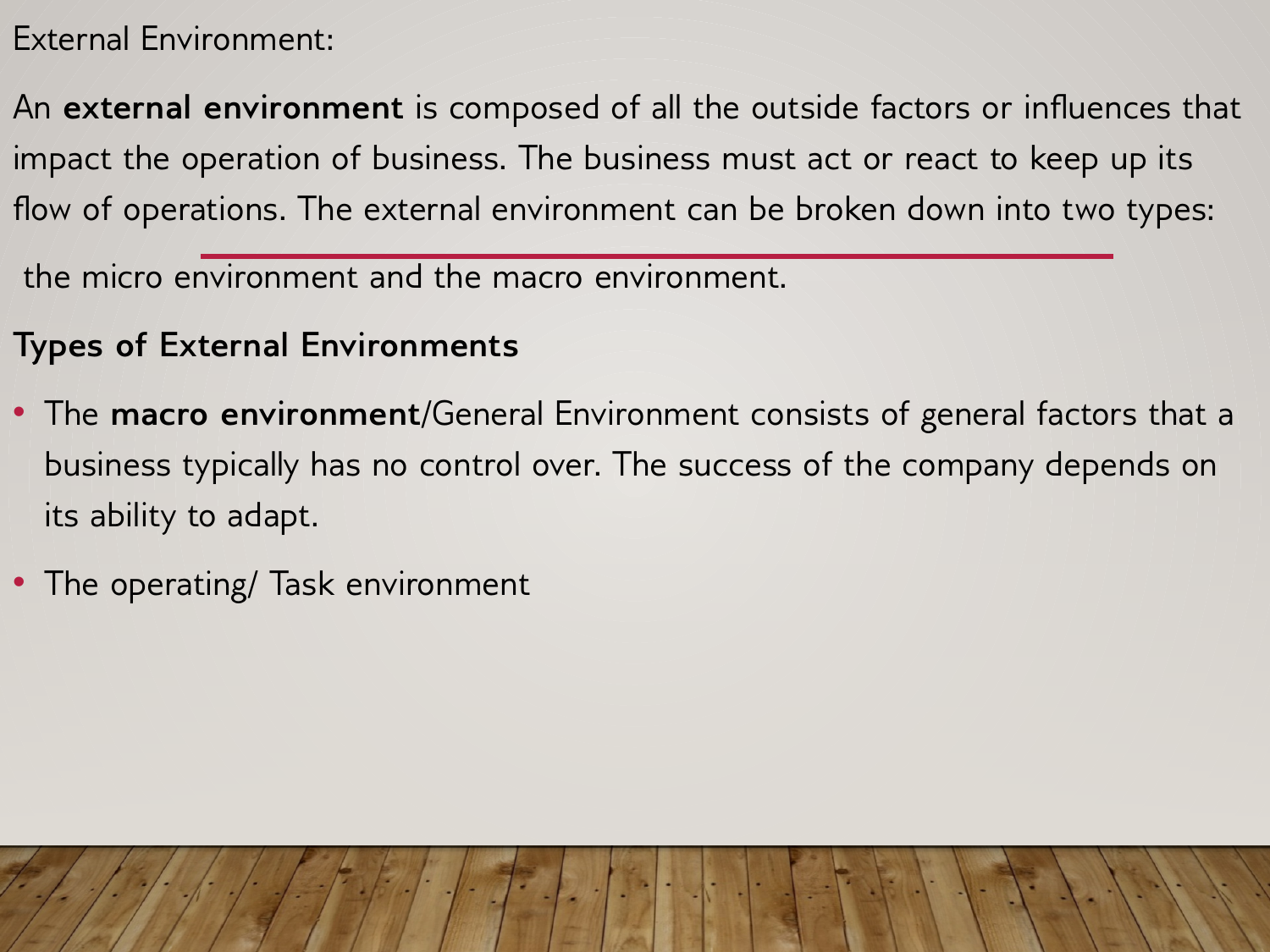

External Environment:
An external environment is composed of all the outside factors or influences that impact the operation of business. The business must act or react to keep up its flow of operations. The external environment can be broken down into two types:
 the micro environment and the macro environment.
Types of External Environments
The macro environment/General Environment consists of general factors that a business typically has no control over. The success of the company depends on its ability to adapt.
The operating/ Task environment